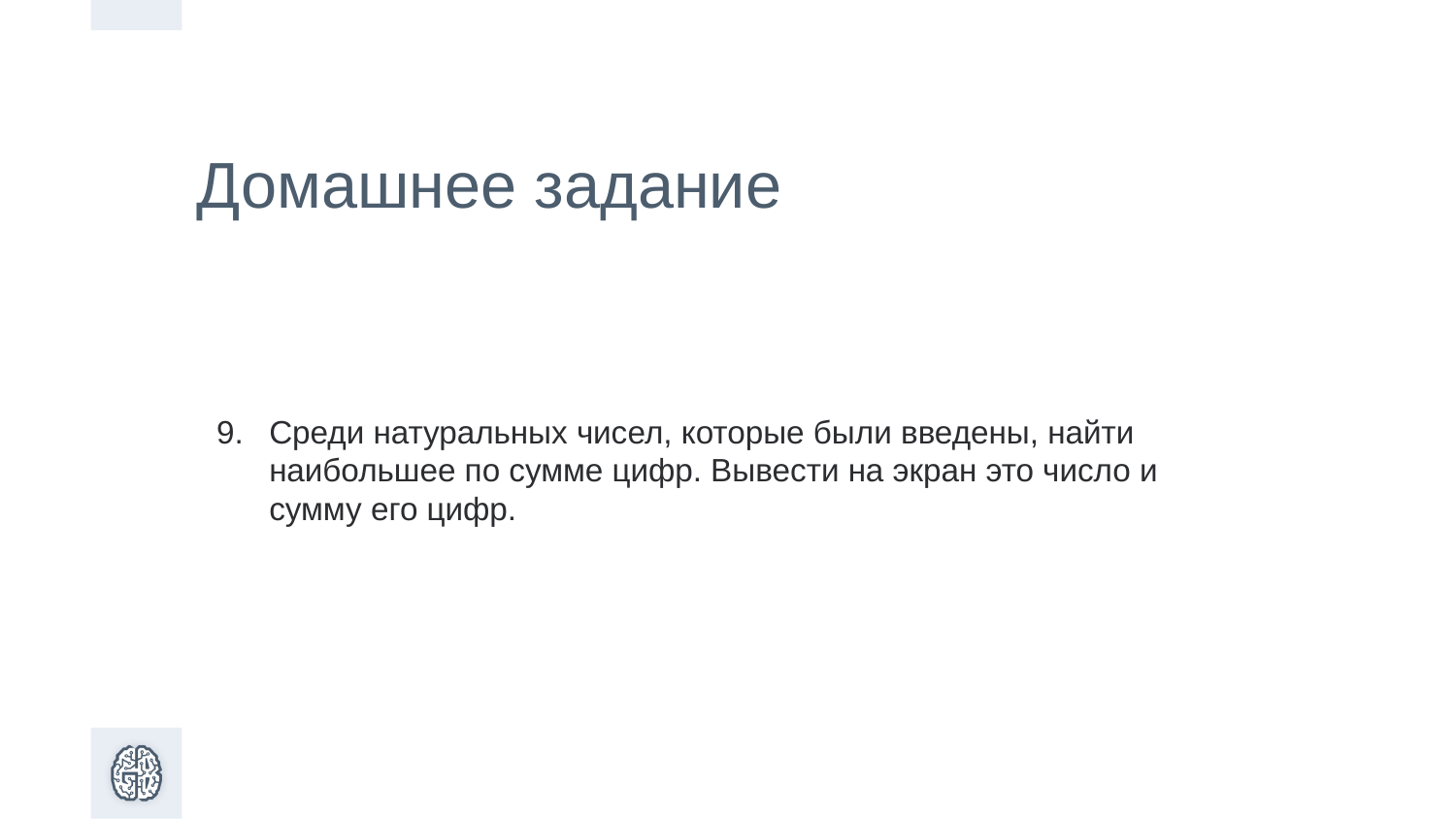

Домашнее задание
Среди натуральных чисел, которые были введены, найти наибольшее по сумме цифр. Вывести на экран это число и сумму его цифр.